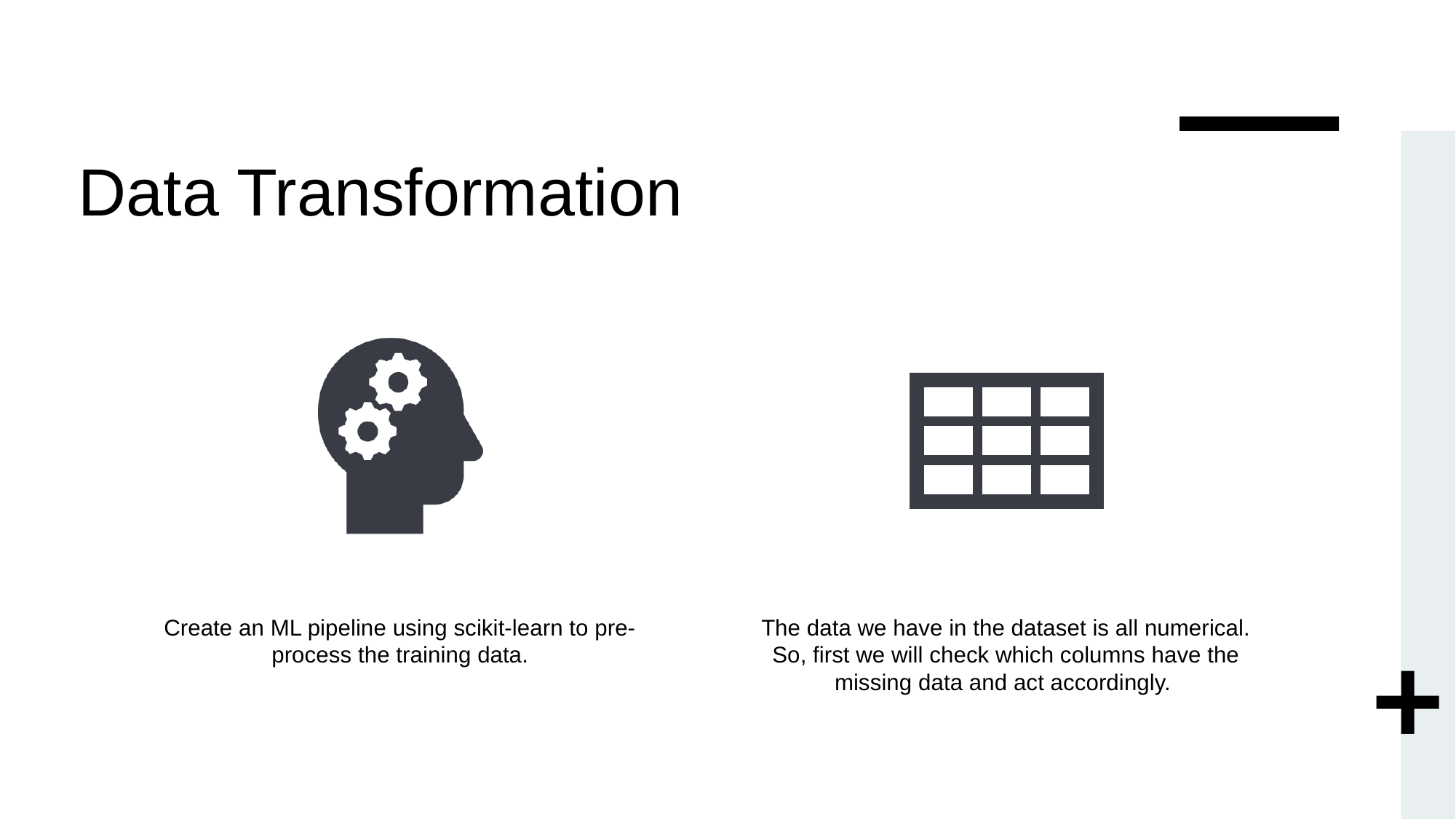

# Data Transformation
Create an ML pipeline using scikit-learn to pre-process the training data.
The data we have in the dataset is all numerical. So, first we will check which columns have the missing data and act accordingly.